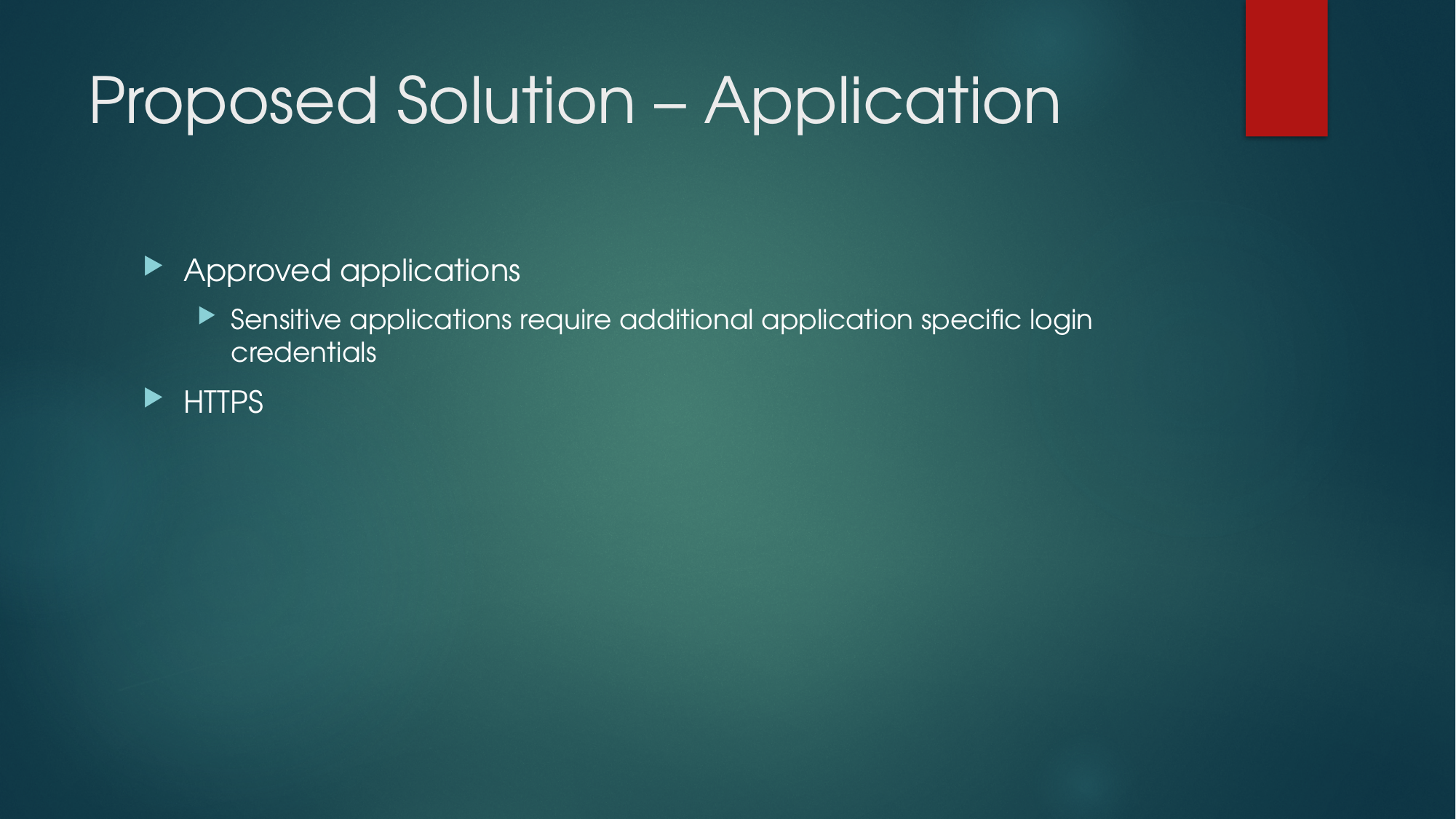

# Proposed Solution – Application
Approved applications
Sensitive applications require additional application specific login credentials
HTTPS